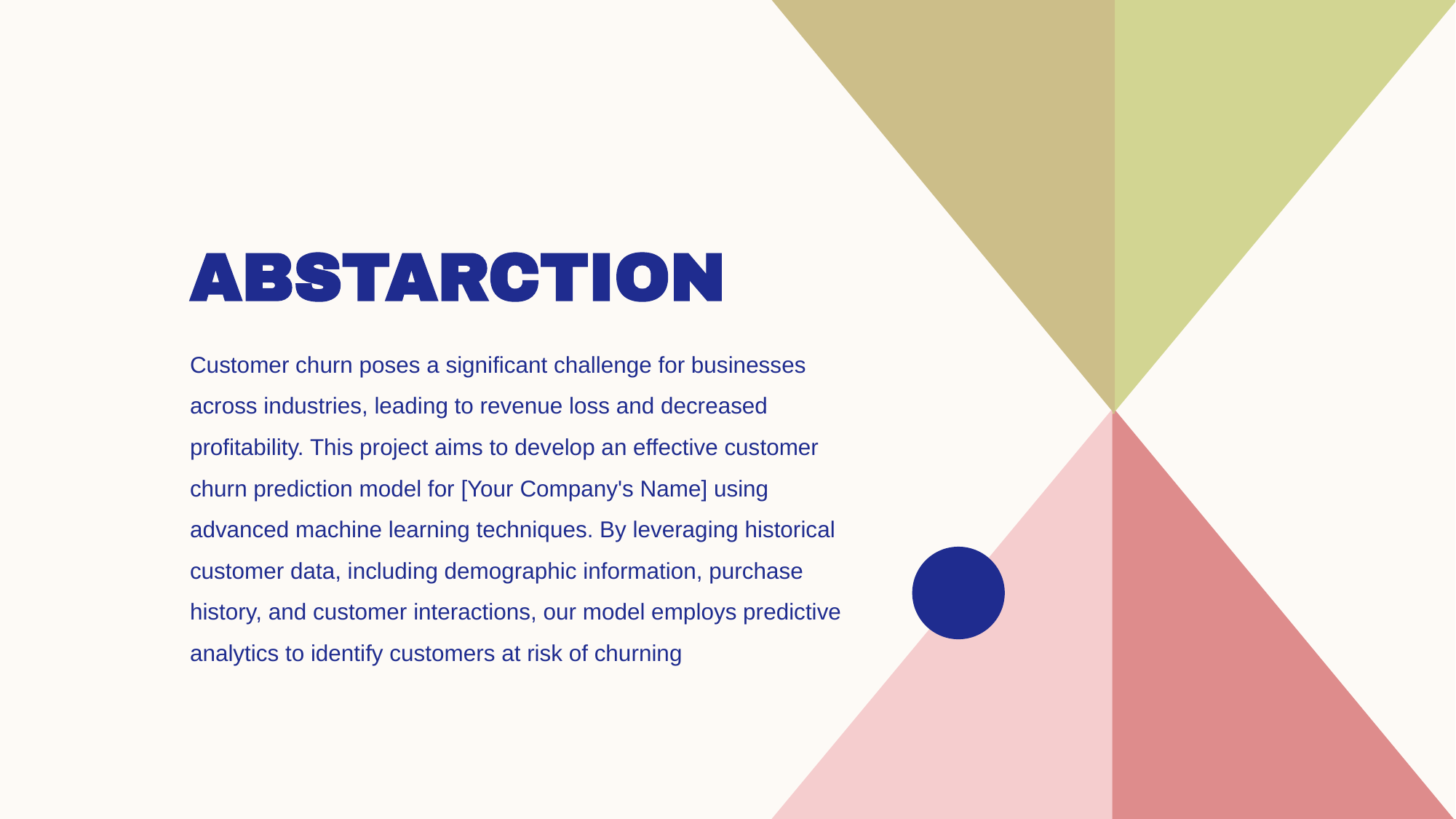

# ABSTARCTION
Customer churn poses a significant challenge for businesses across industries, leading to revenue loss and decreased profitability. This project aims to develop an effective customer churn prediction model for [Your Company's Name] using advanced machine learning techniques. By leveraging historical customer data, including demographic information, purchase history, and customer interactions, our model employs predictive analytics to identify customers at risk of churning